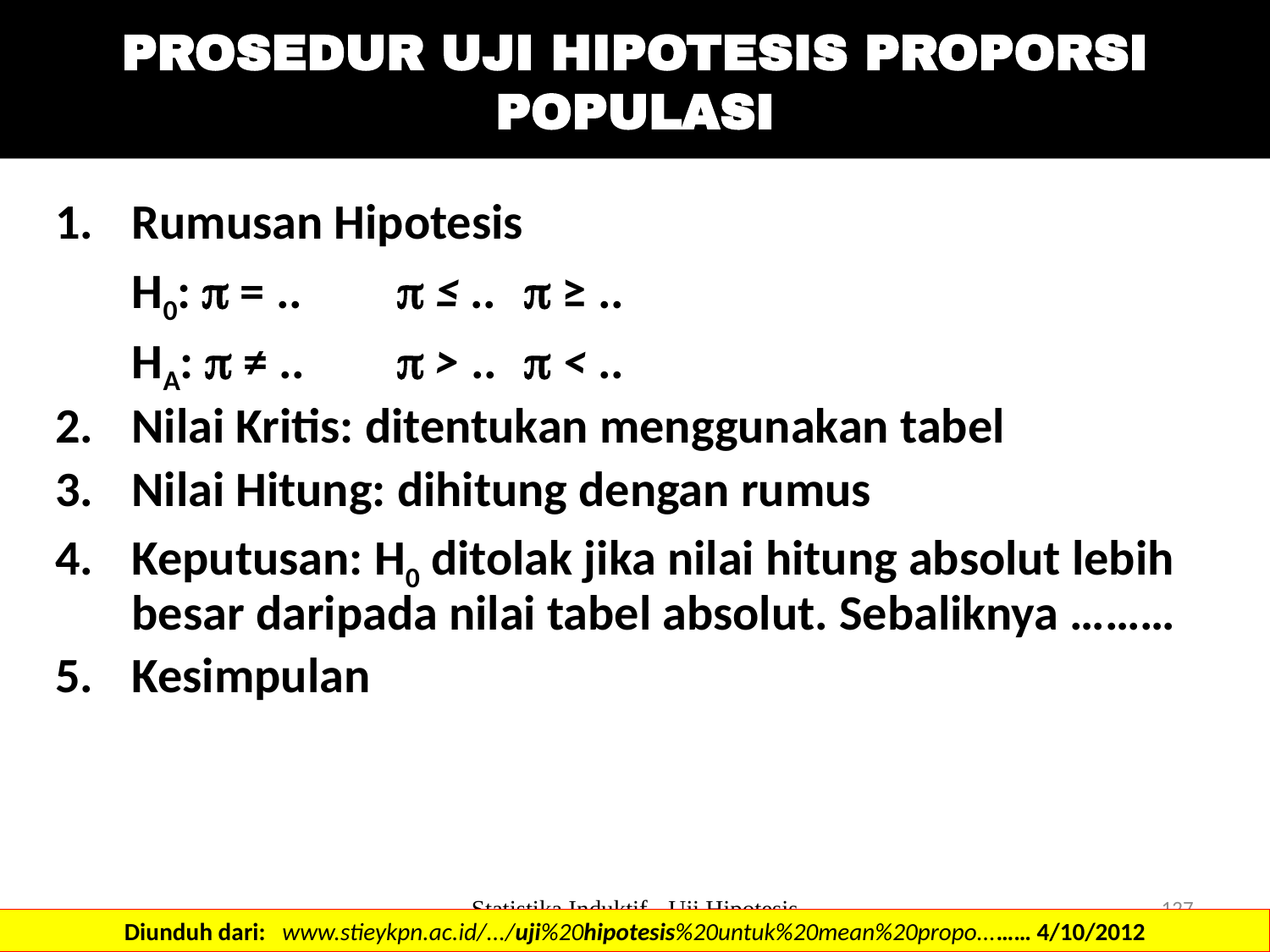

# PROSEDUR UJI HIPOTESIS PROPORSI POPULASI
Rumusan Hipotesis
	H0: π = ..	 π ≤ ..	 π ≥ ..
	HA: π ≠ ..	 π > ..	 π < ..
Nilai Kritis: ditentukan menggunakan tabel
Nilai Hitung: dihitung dengan rumus
Keputusan: H0 ditolak jika nilai hitung absolut lebih besar daripada nilai tabel absolut. Sebaliknya ………
Kesimpulan
Statistika Induktif - Uji Hipotesis
127
Diunduh dari:   www.stieykpn.ac.id/.../uji%20hipotesis%20untuk%20mean%20propo...…… 4/10/2012